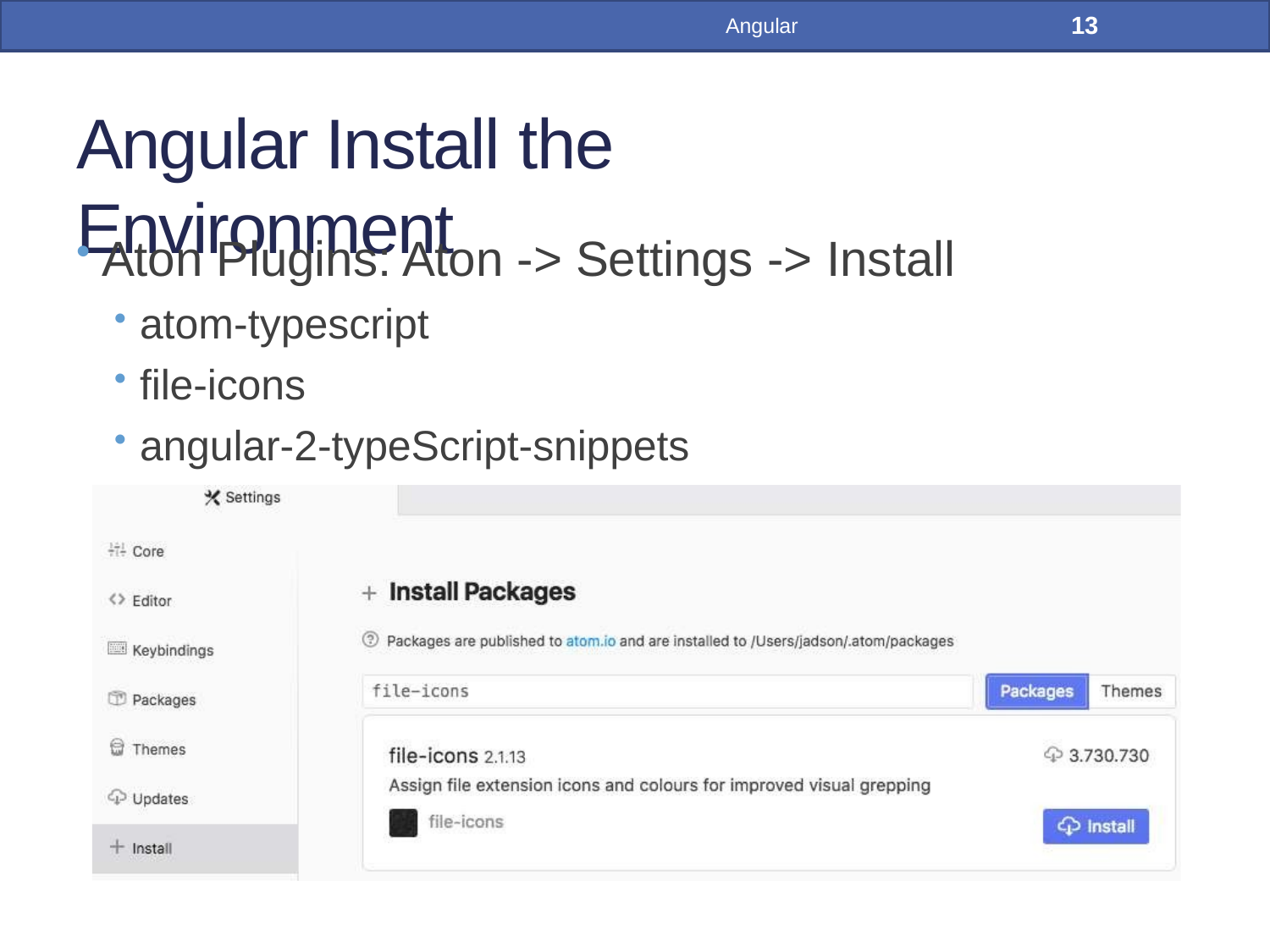

13
Angular
# Angular Install the Environment
Aton Plugins: Aton -> Settings -> Install
atom-typescript
file-icons
angular-2-typeScript-snippets